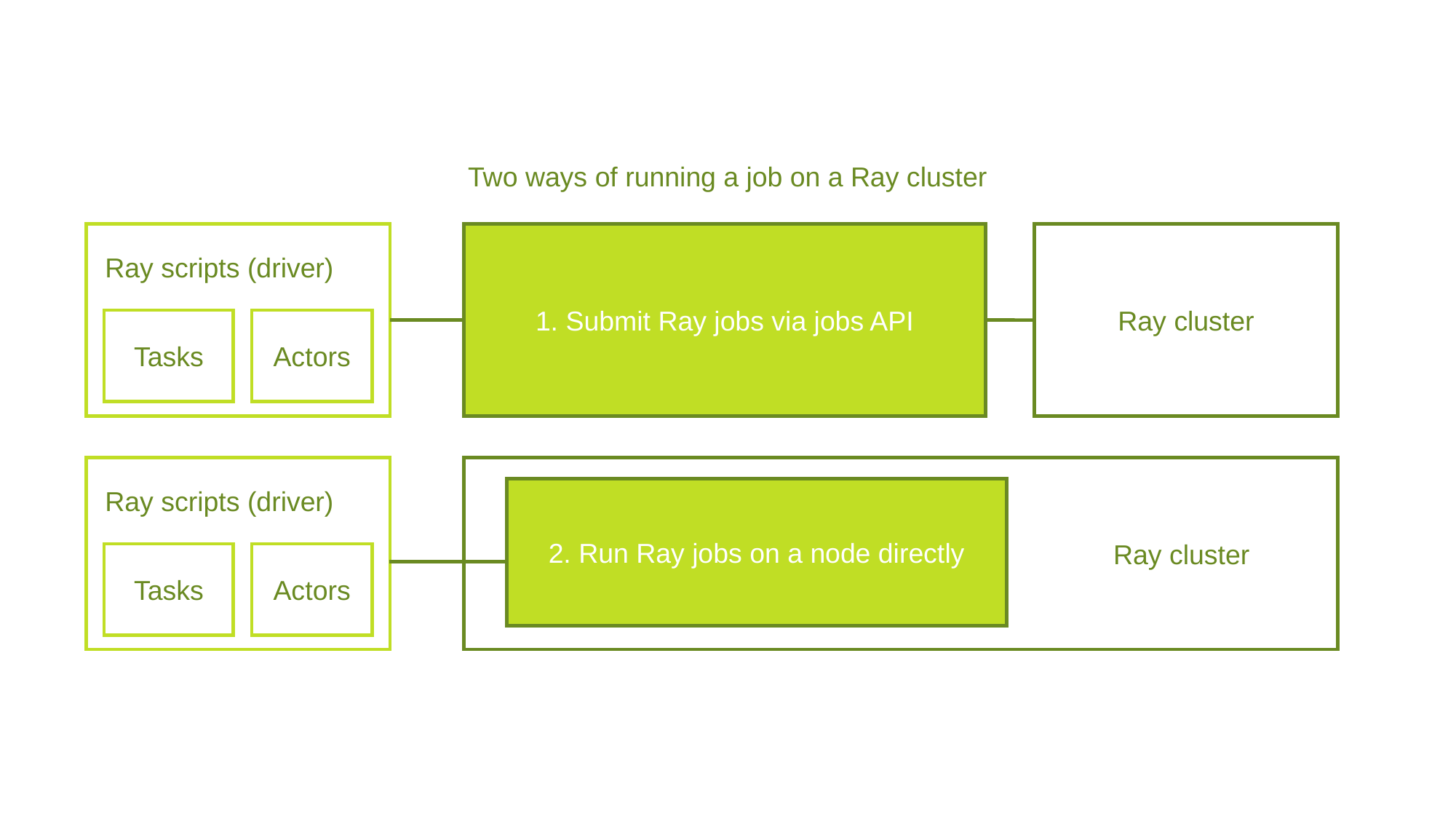

Two ways of running a job on a Ray cluster

Ray scripts (driver)
Tasks
Actors
1. Submit Ray jobs via jobs API
Ray cluster

Ray scripts (driver)
Tasks
Actors

                                                        		  Ray cluster

2. Run Ray jobs on a node directly